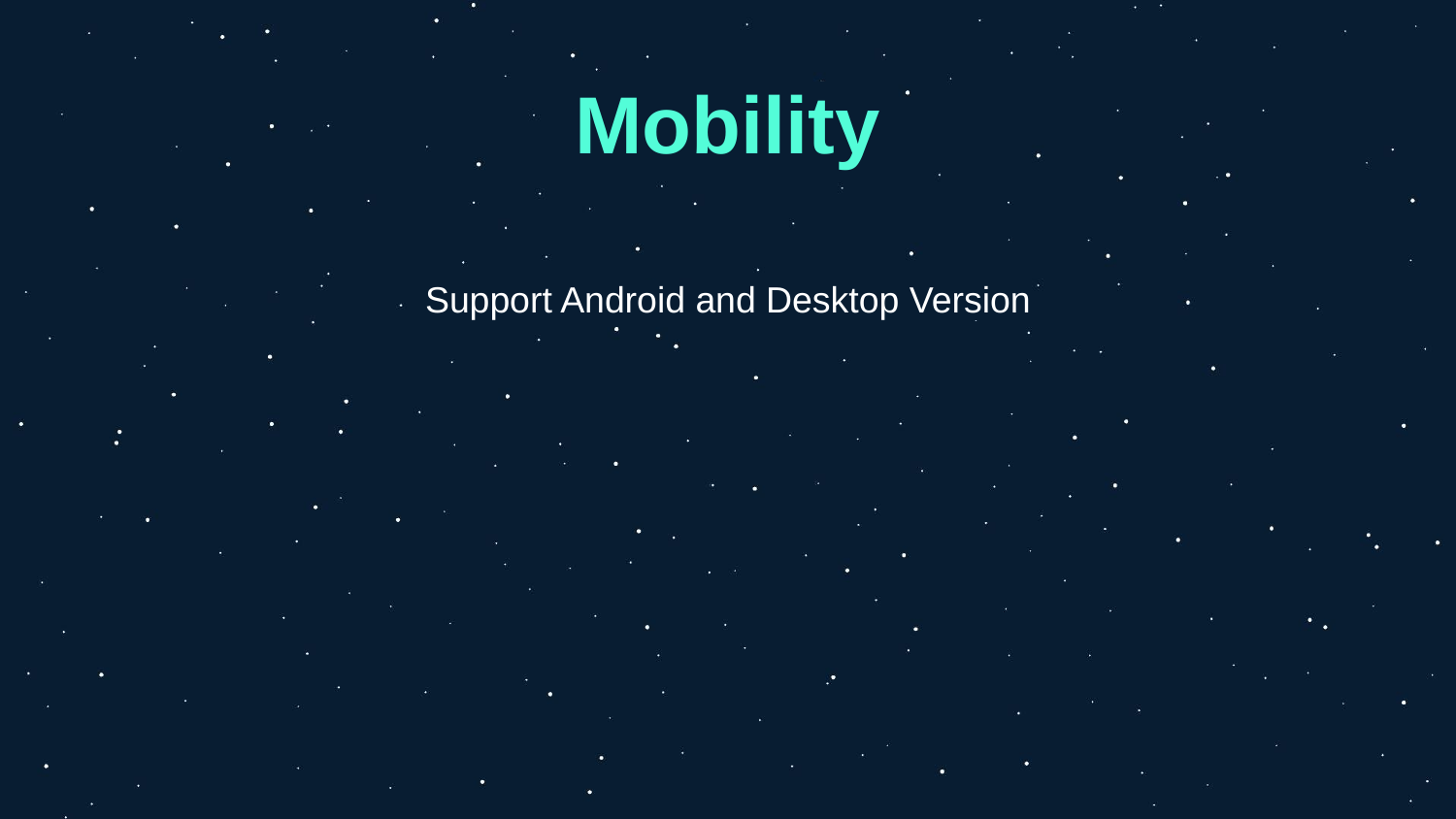

# Mobility
Support Android and Desktop Version